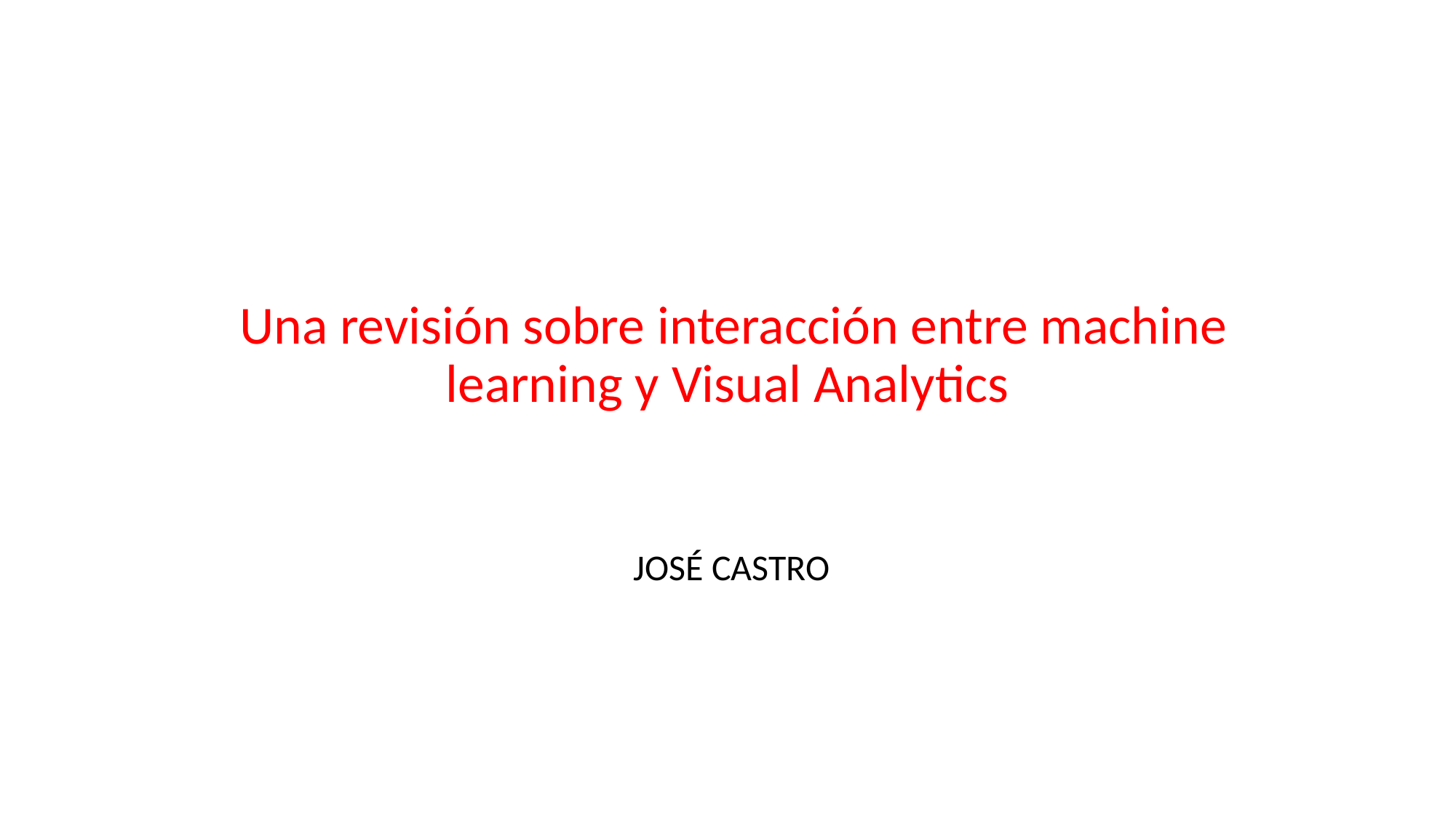

# Una revisión sobre interacción entre machine learning y Visual Analytics

 JOSÉ CASTRO